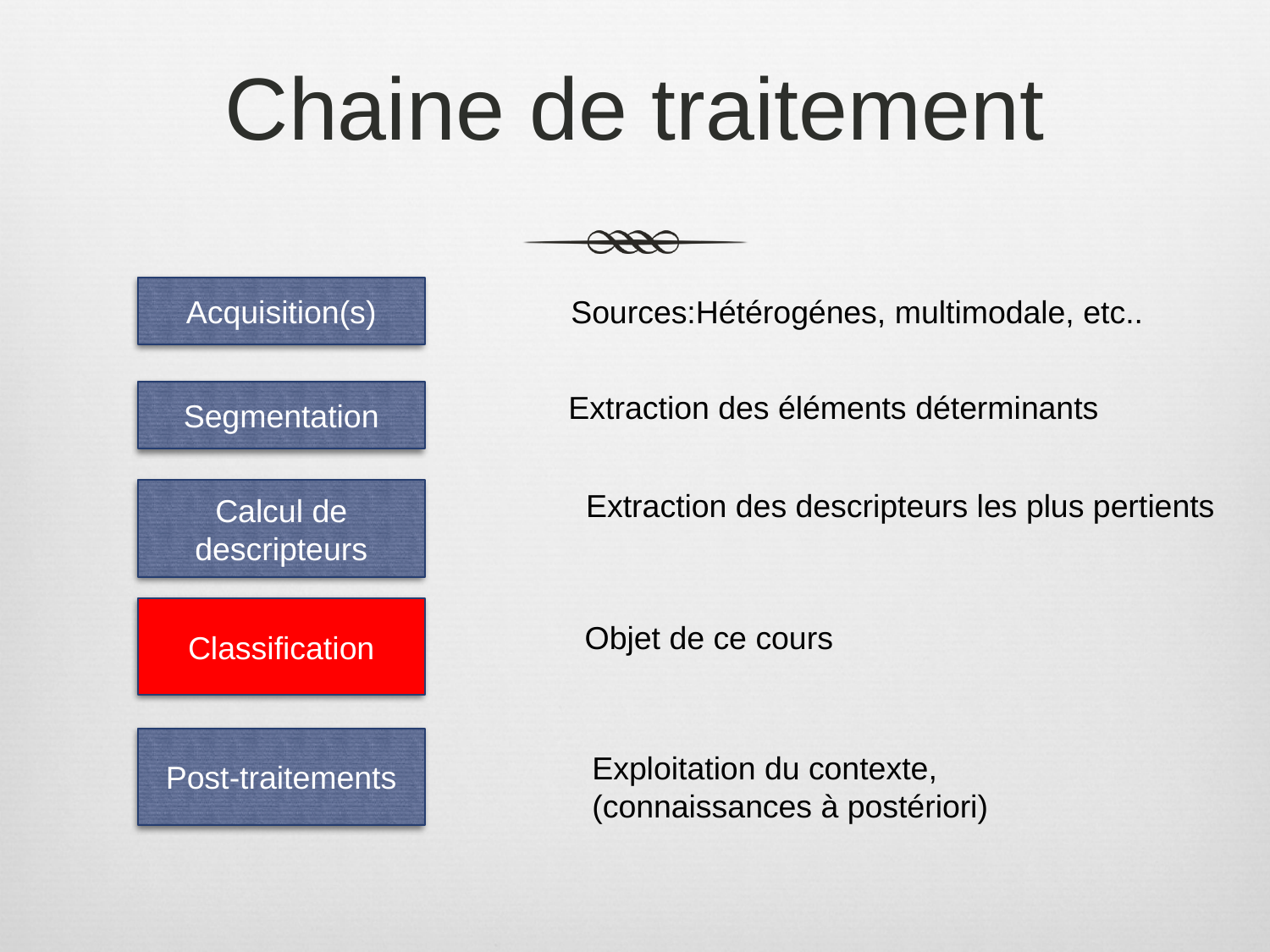

# Chaine de traitement
Acquisition(s)
Sources:Hétérogénes, multimodale, etc..
Segmentation
Extraction des éléments déterminants
Extraction des descripteurs les plus pertients
Calcul de descripteurs
Classification
Objet de ce cours
Post-traitements
Exploitation du contexte,
(connaissances à postériori)